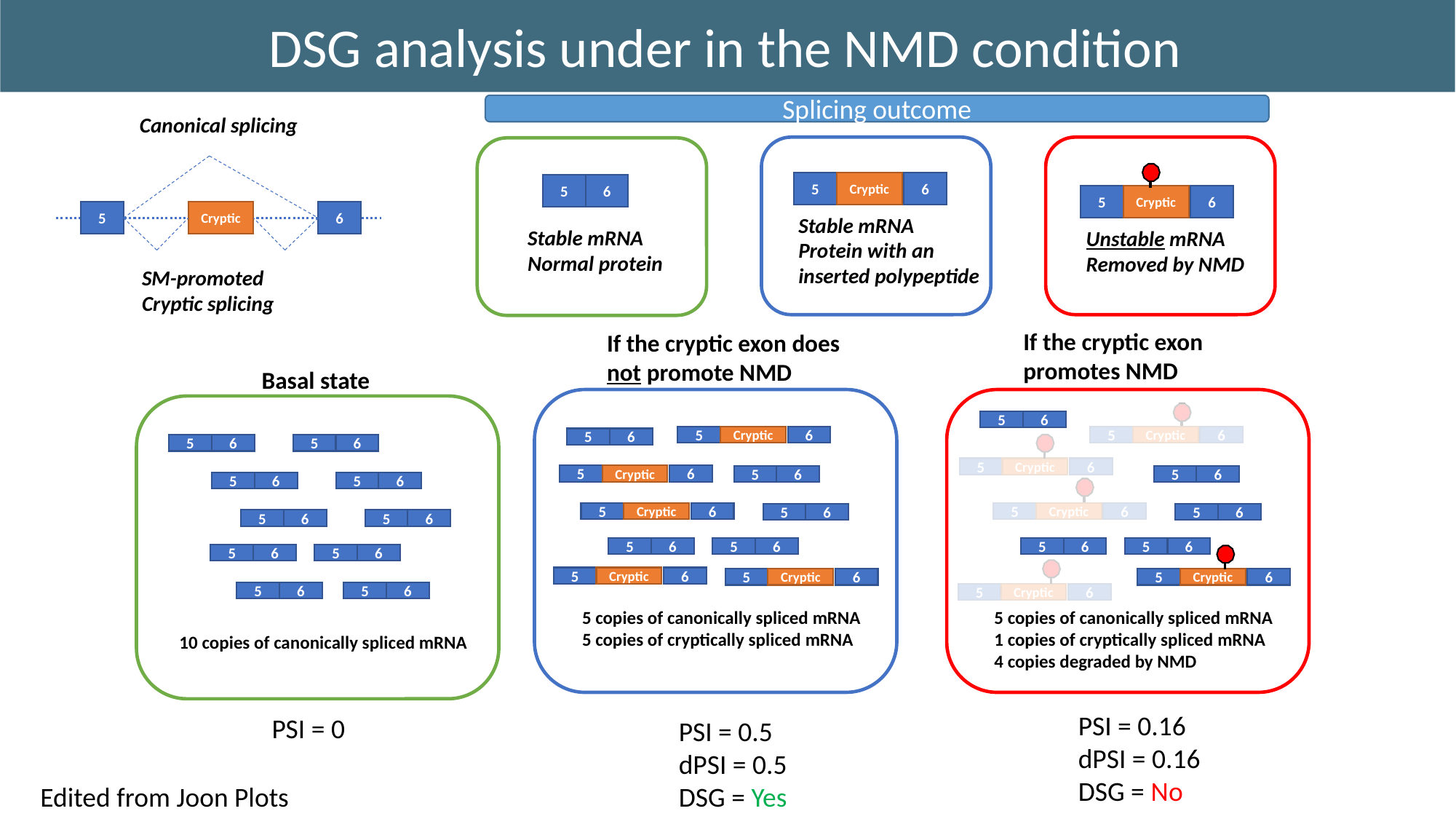

DSG analysis under in the NMD condition
Splicing outcome
Canonical splicing

Cryptic
6
5
Stable mRNA
Protein with an inserted polypeptide

Cryptic
6
5
Unstable mRNA
Removed by NMD

5
6
Cryptic
6
5
Stable mRNA
Normal protein
SM-promoted
Cryptic splicing
If the cryptic exon promotes NMD

5
6

Cryptic
6
5

Cryptic
6
5
5
6

Cryptic
6
5
5
6
5
6
5
6

Cryptic
6
5

Cryptic
6
5
5 copies of canonically spliced mRNA
1 copies of cryptically spliced mRNA
4 copies degraded by NMD
PSI = 0.16
dPSI = 0.16
DSG = No
If the cryptic exon does not promote NMD

Cryptic
6
5
5
6
Cryptic
6
5
5
6
Cryptic
6
5
5
6
5
6
5
6
Cryptic
6
5
Cryptic
6
5
5 copies of canonically spliced mRNA
5 copies of cryptically spliced mRNA
PSI = 0.5
dPSI = 0.5
DSG = Yes
Basal state

5
6
5
6
5
6
5
6
5
6
5
6
5
6
5
6
5
6
5
6
10 copies of canonically spliced mRNA
PSI = 0
Edited from Joon Plots